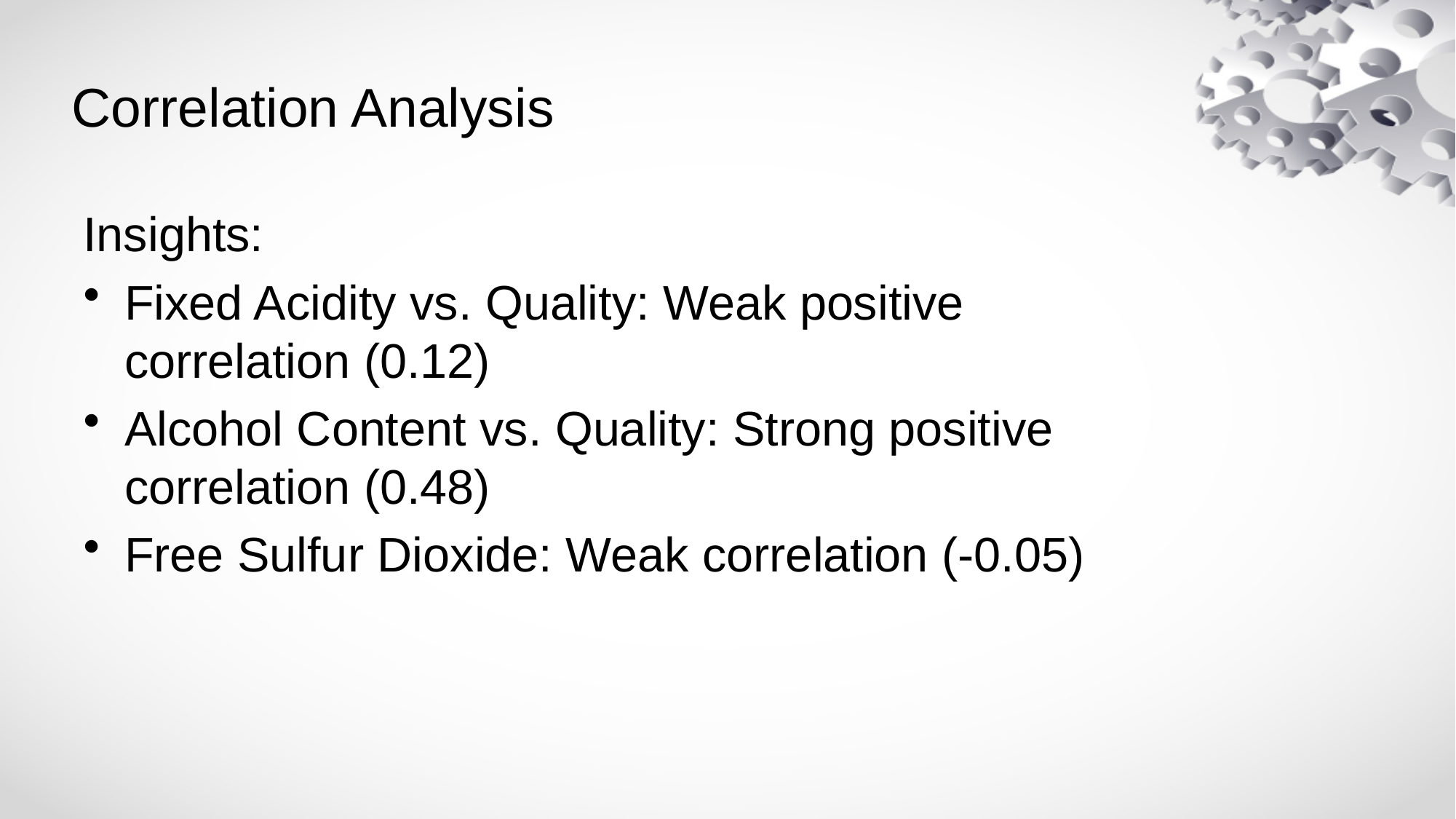

# Correlation Analysis
Insights:
Fixed Acidity vs. Quality: Weak positive correlation (0.12)
Alcohol Content vs. Quality: Strong positive correlation (0.48)
Free Sulfur Dioxide: Weak correlation (-0.05)